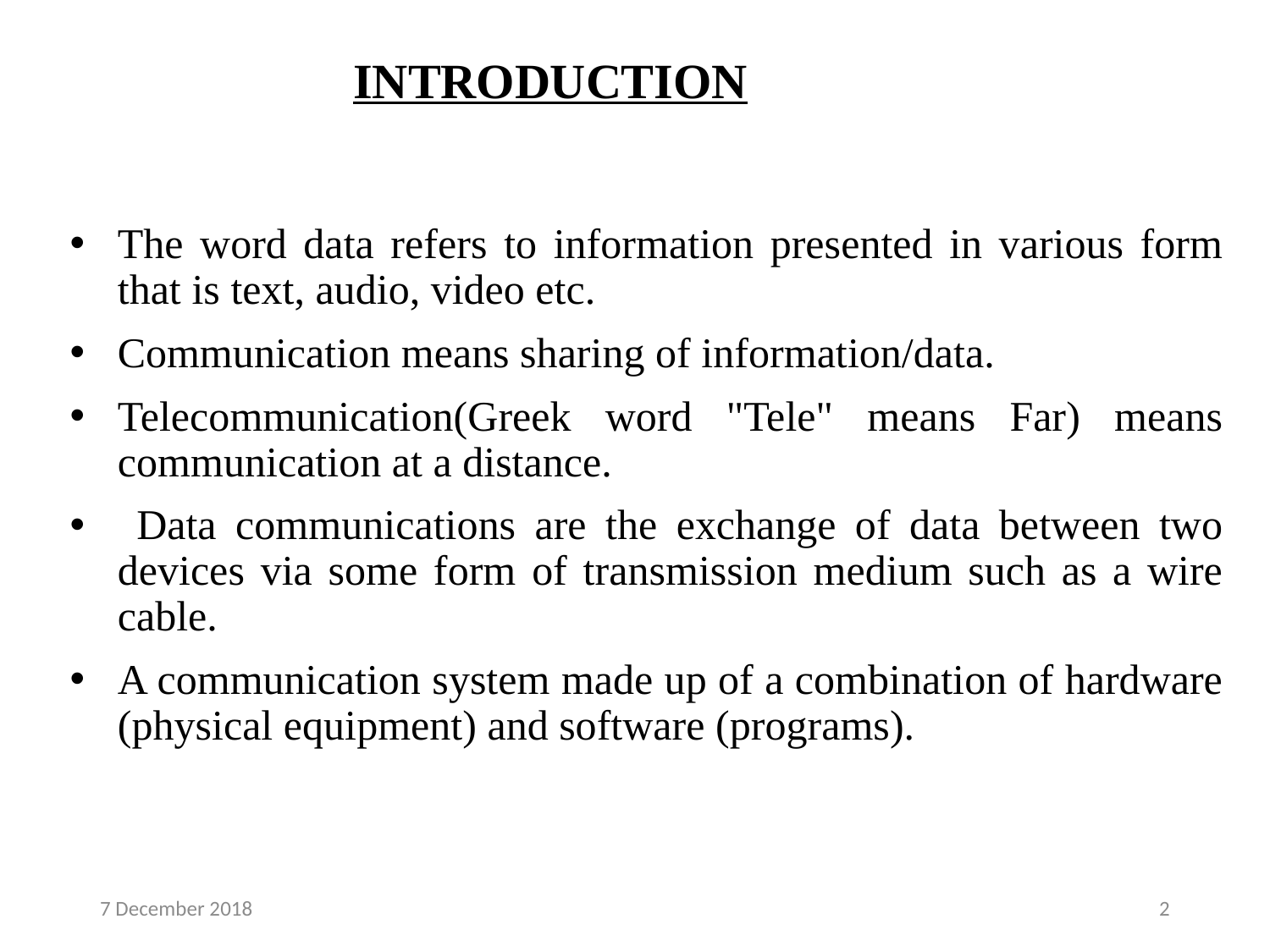

# INTRODUCTION

The word data refers to information presented in various form that is text, audio, video etc.
Communication means sharing of information/data.
Telecommunication(Greek word "Tele" means Far) means communication at a distance.
 Data communications are the exchange of data between two devices via some form of transmission medium such as a wire cable.
A communication system made up of a combination of hardware (physical equipment) and software (programs).

7 December 2018
2